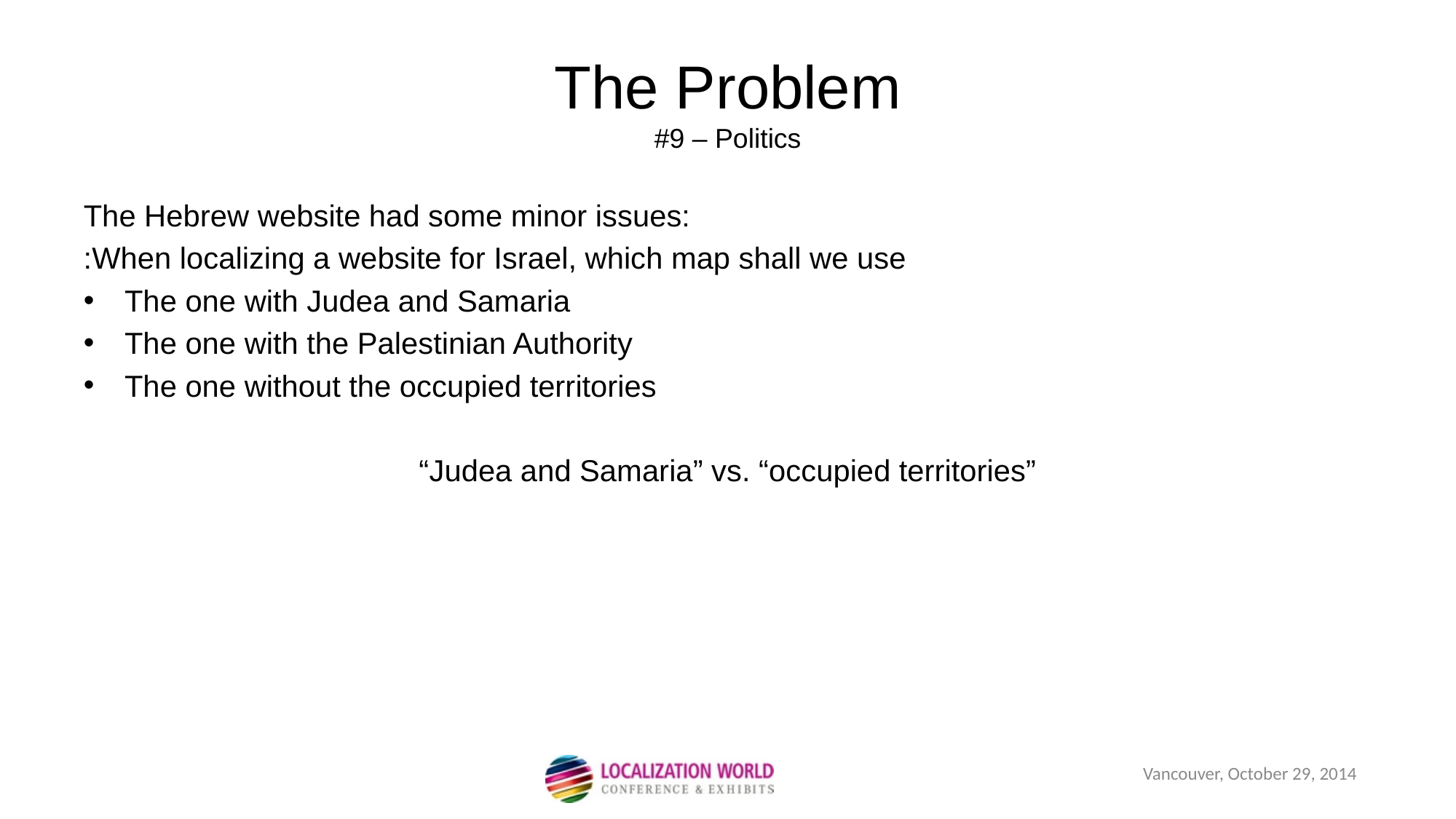

The Problem
#9 – Politics
The Hebrew website had some minor issues:
When localizing a website for Israel, which map shall we use:
The one with Judea and Samaria
The one with the Palestinian Authority
The one without the occupied territories

“Judea and Samaria” vs. “occupied territories”